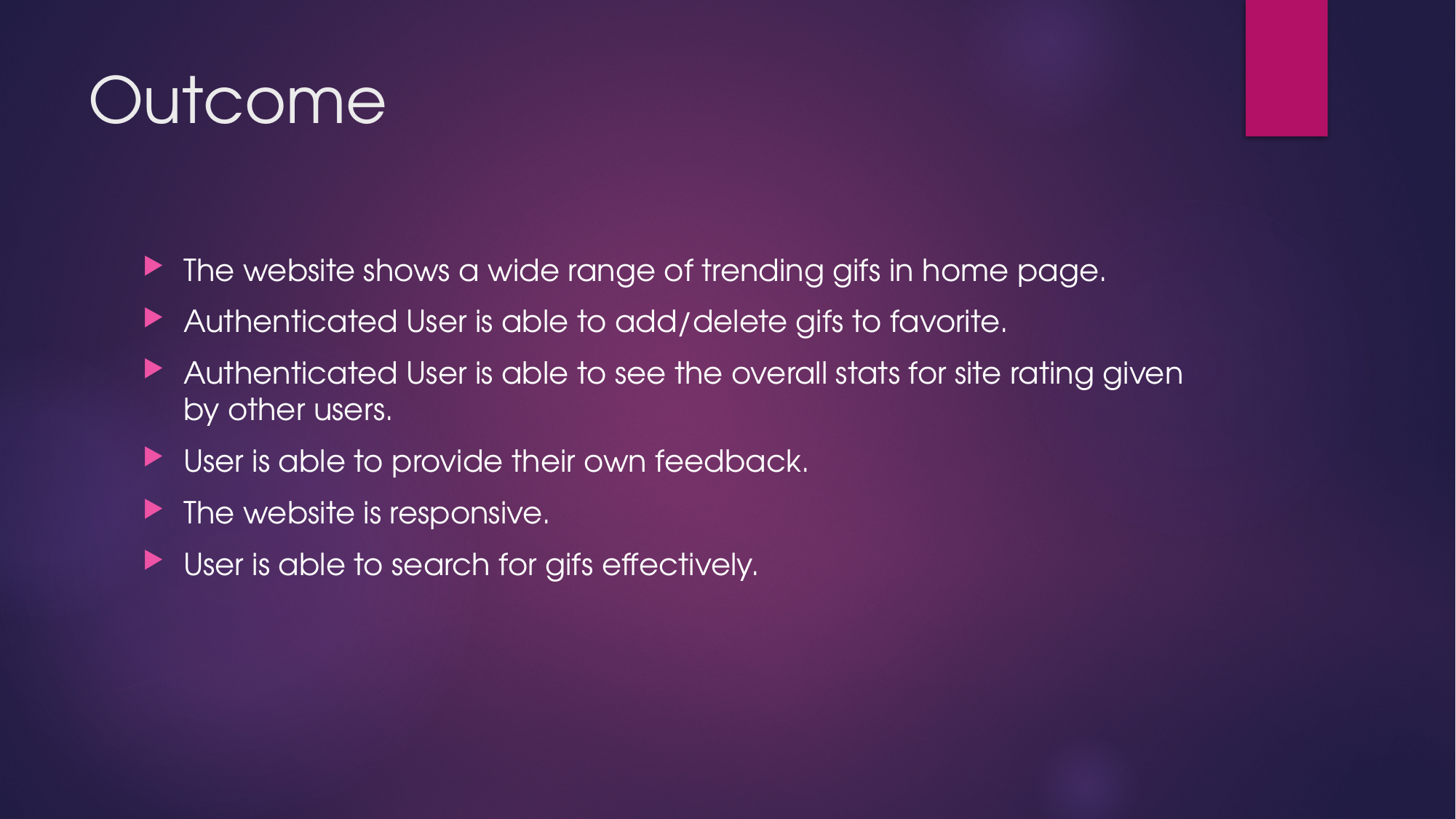

# Outcome
The website shows a wide range of trending gifs in home page.
Authenticated User is able to add/delete gifs to favorite.
Authenticated User is able to see the overall stats for site rating given by other users.
User is able to provide their own feedback.
The website is responsive.
User is able to search for gifs effectively.